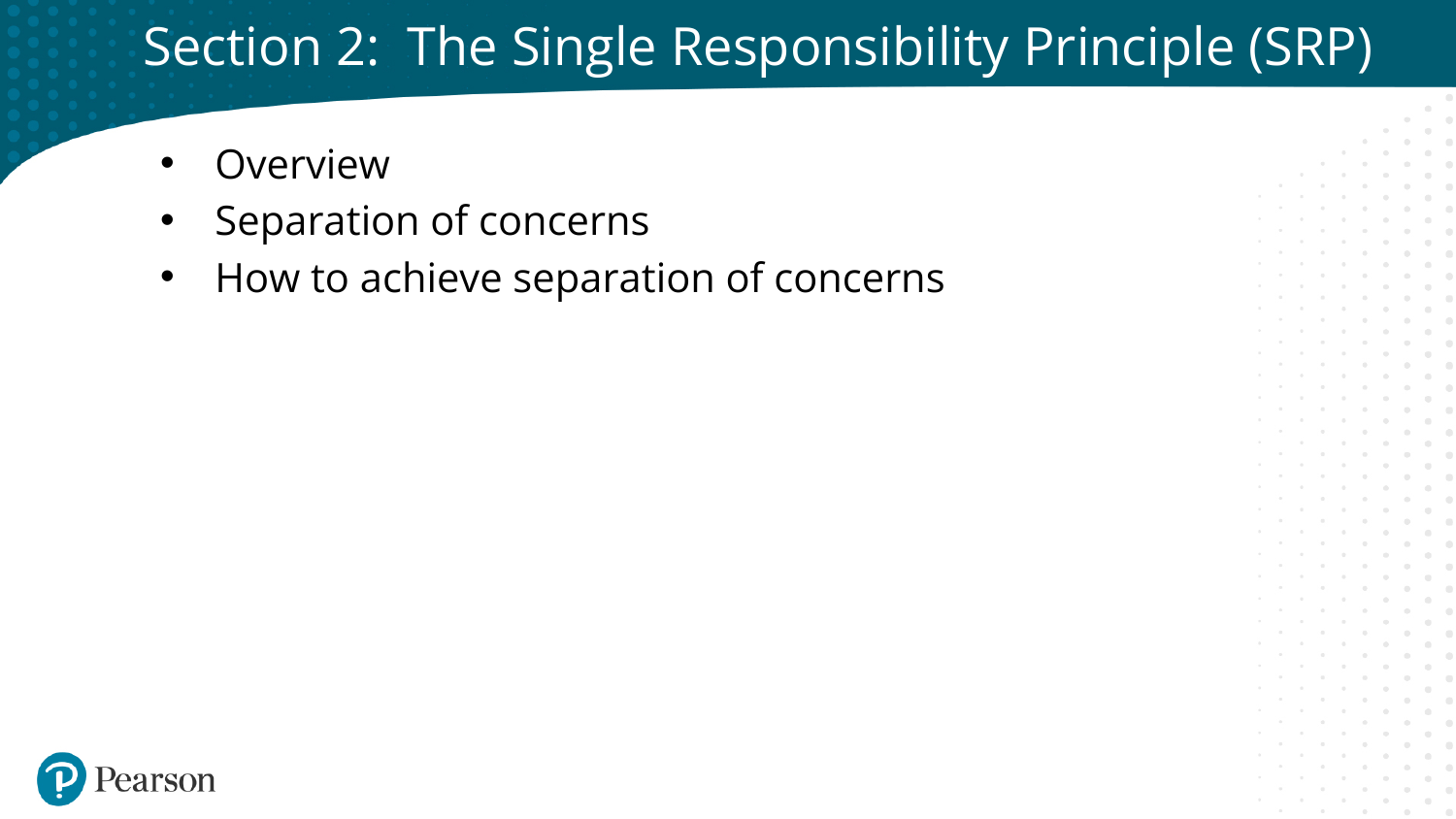

# Section 2:  The Single Responsibility Principle (SRP)
Overview
Separation of concerns
How to achieve separation of concerns